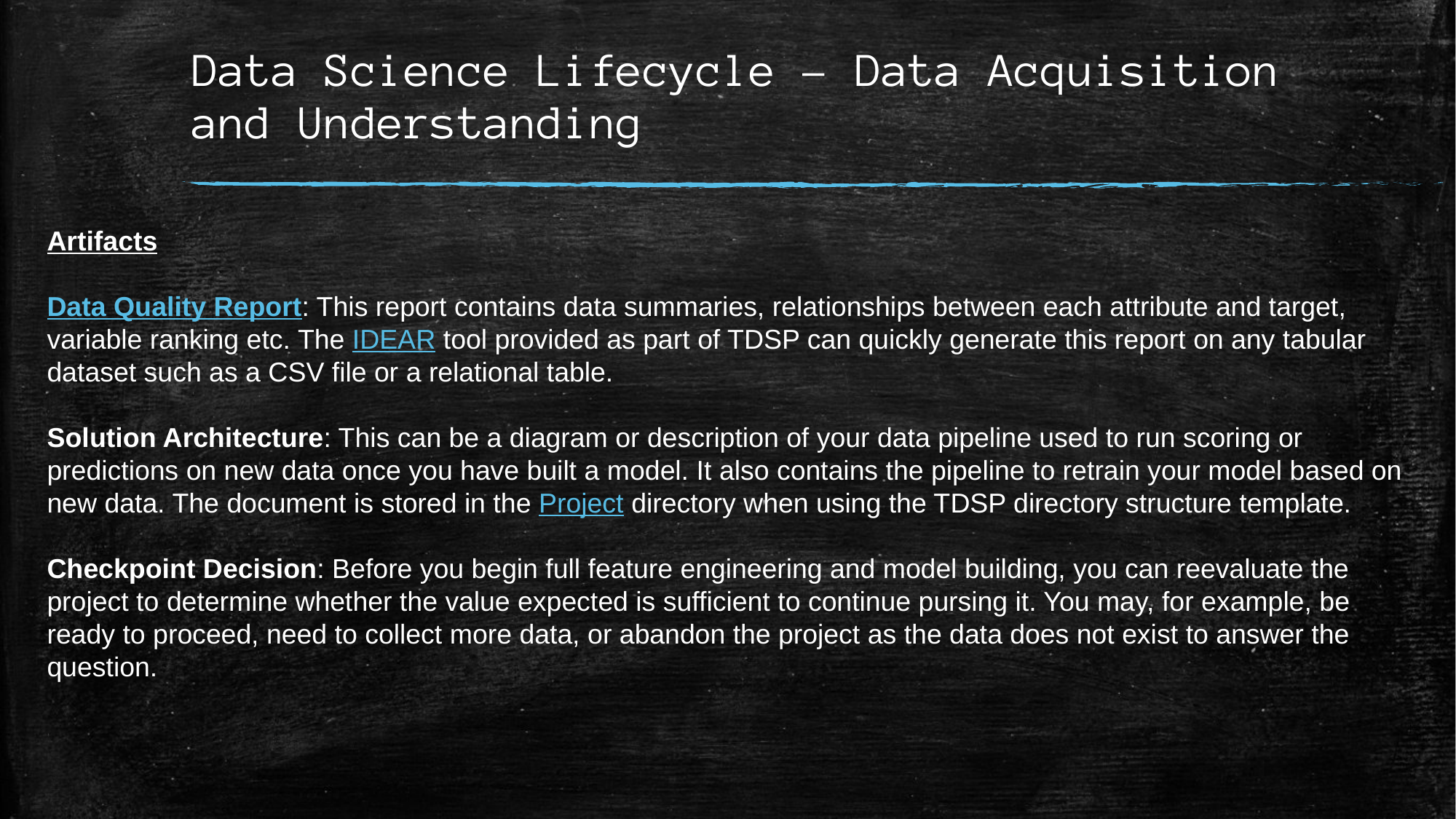

# Data Science Lifecycle – Data Acquisition and Understanding

Artifacts

Data Quality Report: This report contains data summaries, relationships between each attribute and target, variable ranking etc. The IDEAR tool provided as part of TDSP can quickly generate this report on any tabular dataset such as a CSV file or a relational table.

Solution Architecture: This can be a diagram or description of your data pipeline used to run scoring or predictions on new data once you have built a model. It also contains the pipeline to retrain your model based on new data. The document is stored in the Project directory when using the TDSP directory structure template.

Checkpoint Decision: Before you begin full feature engineering and model building, you can reevaluate the project to determine whether the value expected is sufficient to continue pursing it. You may, for example, be ready to proceed, need to collect more data, or abandon the project as the data does not exist to answer the question.